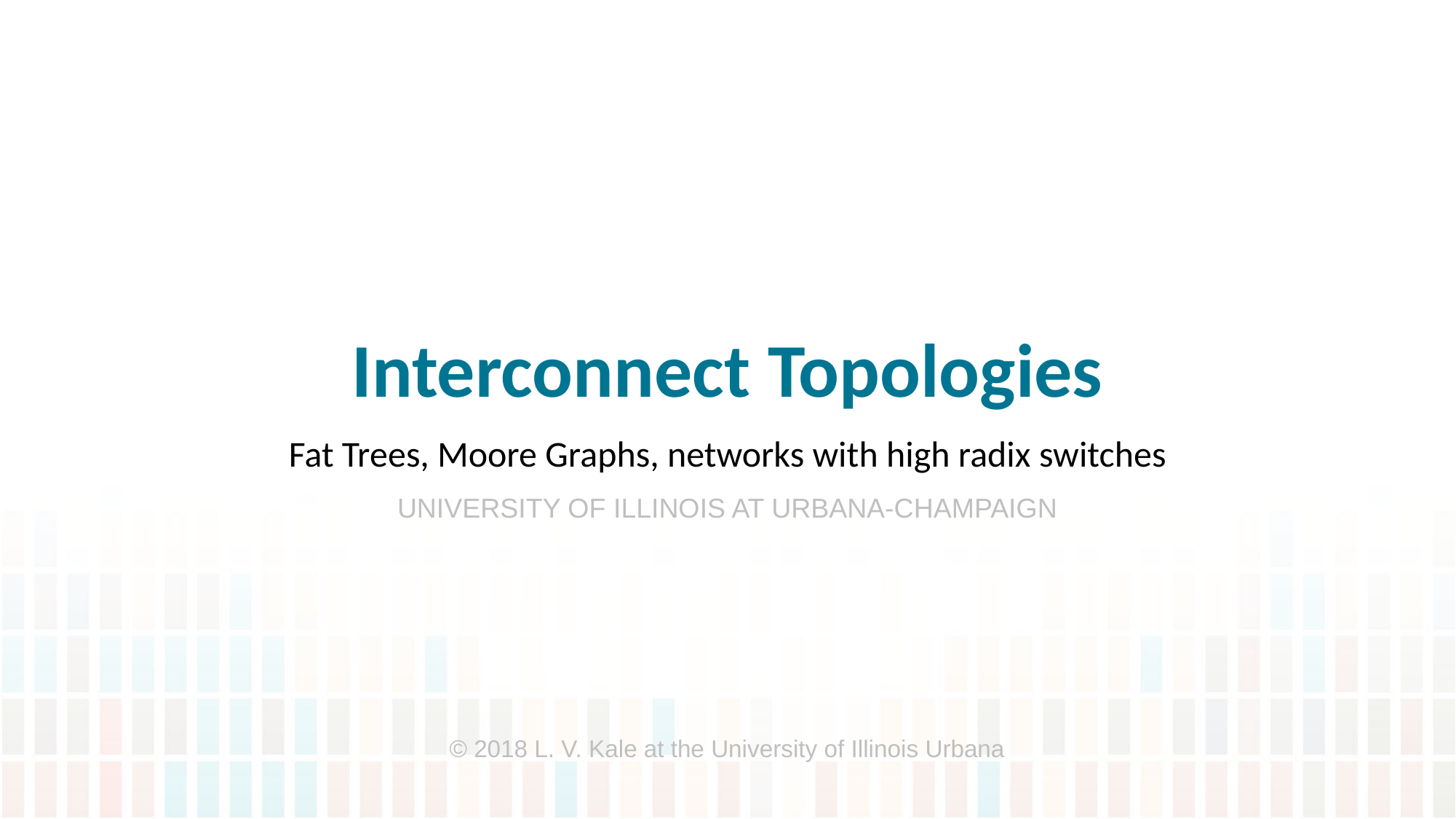

# Interconnect Topologies
Fat Trees, Moore Graphs, networks with high radix switches
© 2018 L. V. Kale at the University of Illinois Urbana